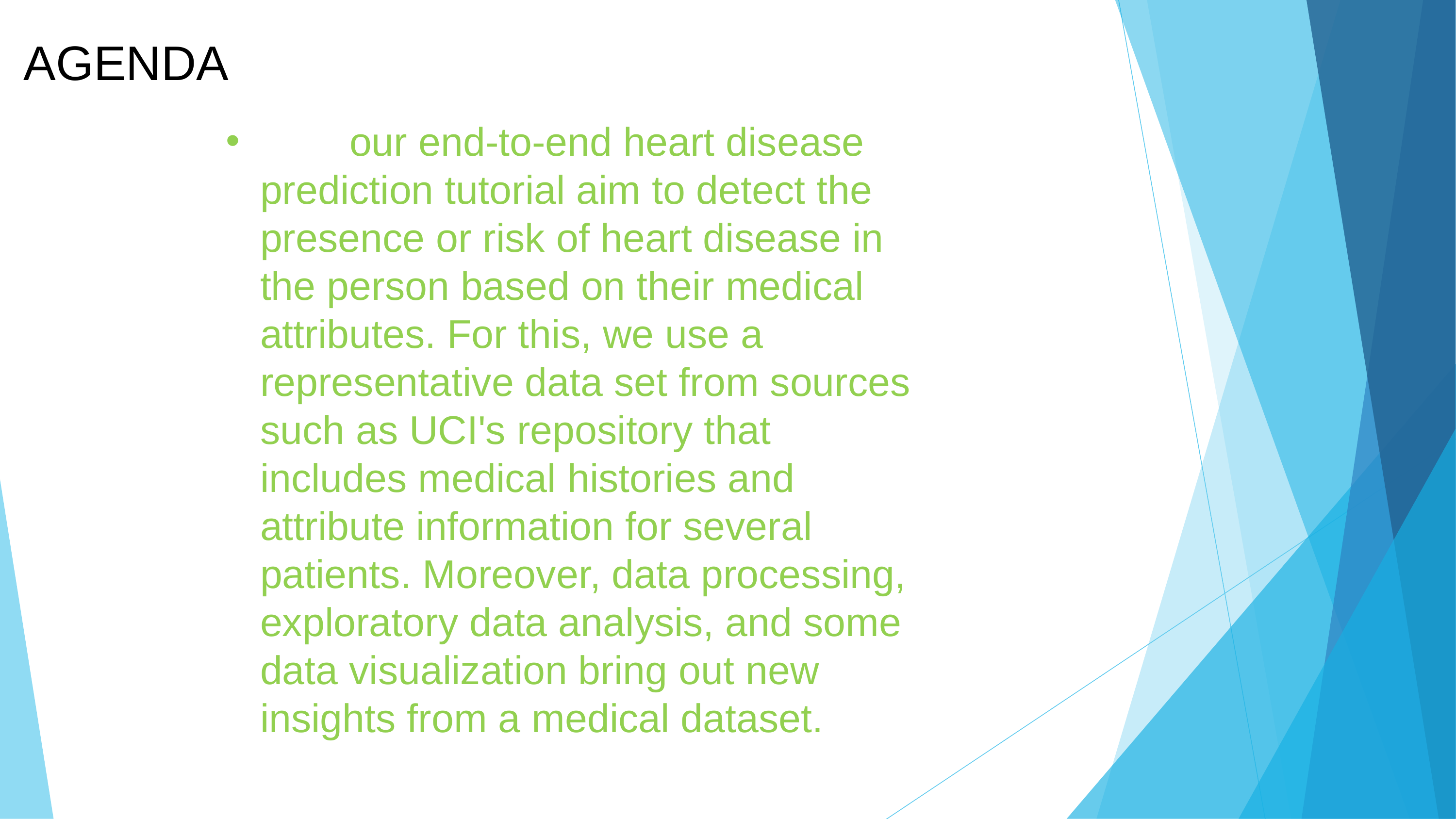

AGENDA
        our end-to-end heart disease prediction tutorial aim to detect the presence or risk of heart disease in the person based on their medical attributes. For this, we use a representative data set from sources such as UCI's repository that includes medical histories and attribute information for several patients. Moreover, data processing, exploratory data analysis, and some data visualization bring out new insights from a medical dataset.